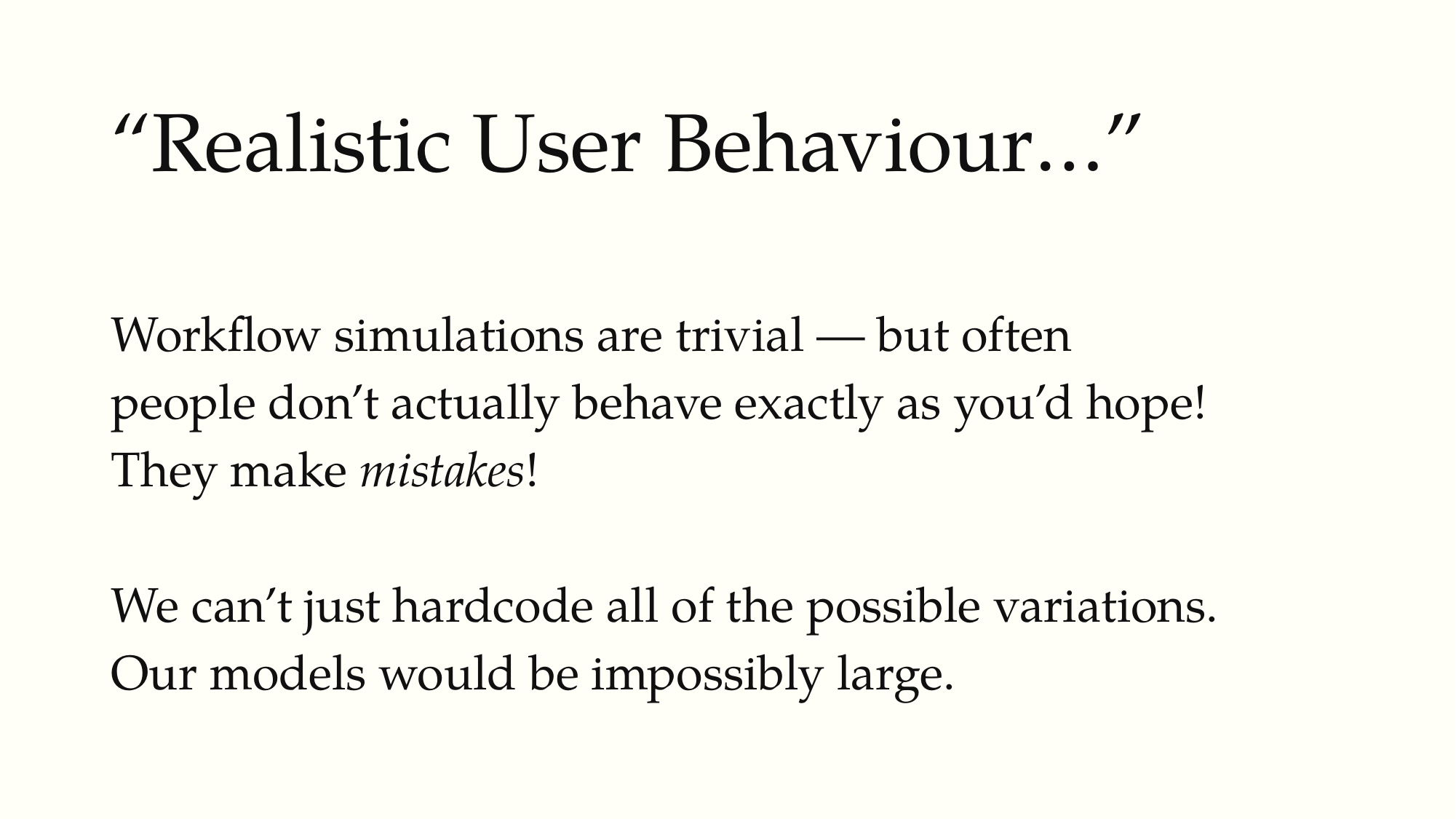

# “Realistic User Behaviour…”

Workflow simulations are trivial — but often
people don’t actually behave exactly as you’d hope!
They make mistakes!

We can’t just hardcode all of the possible variations.
Our models would be impossibly large.